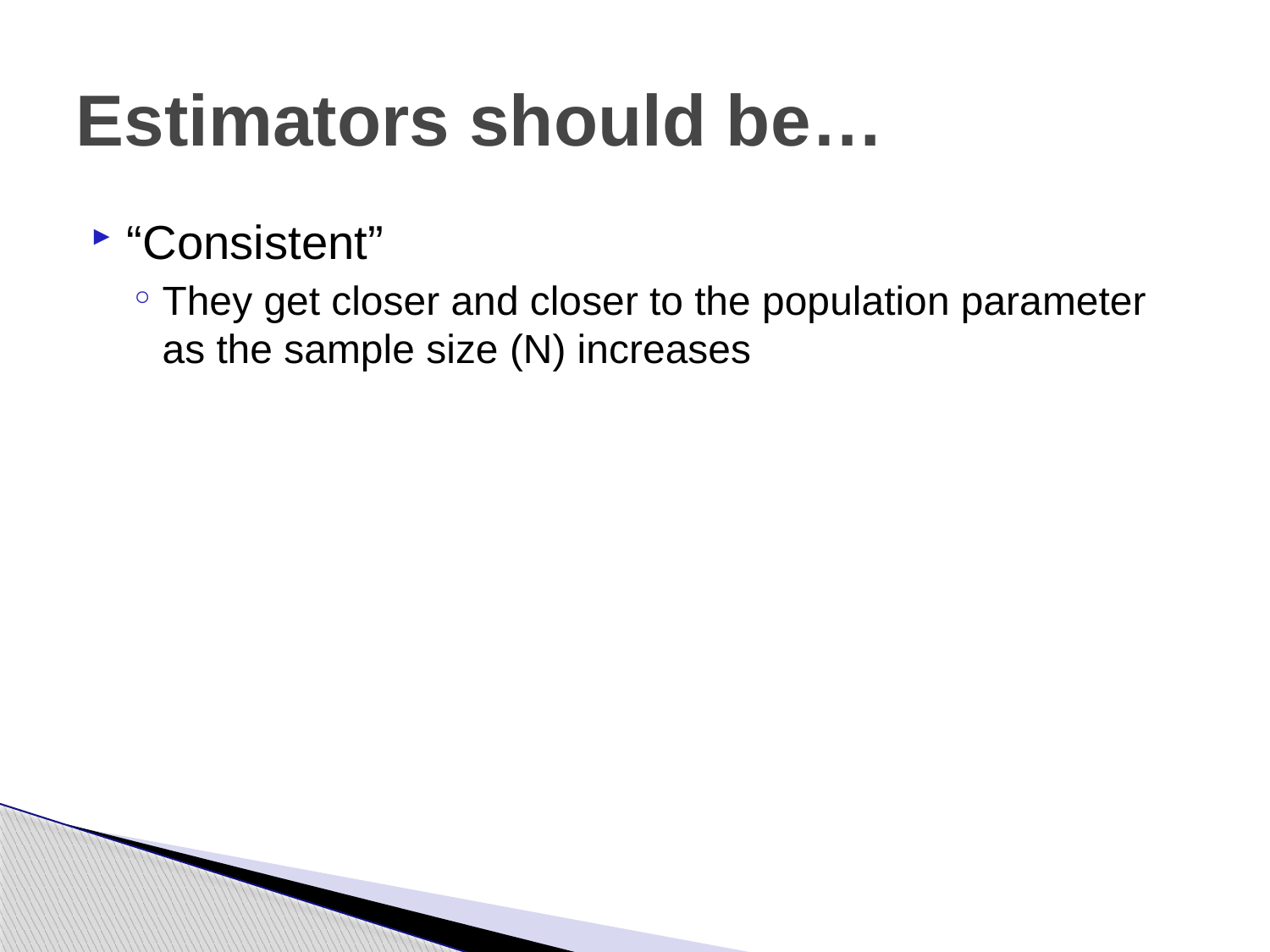

# Estimators should be…
“Consistent”
They get closer and closer to the population parameter as the sample size (N) increases